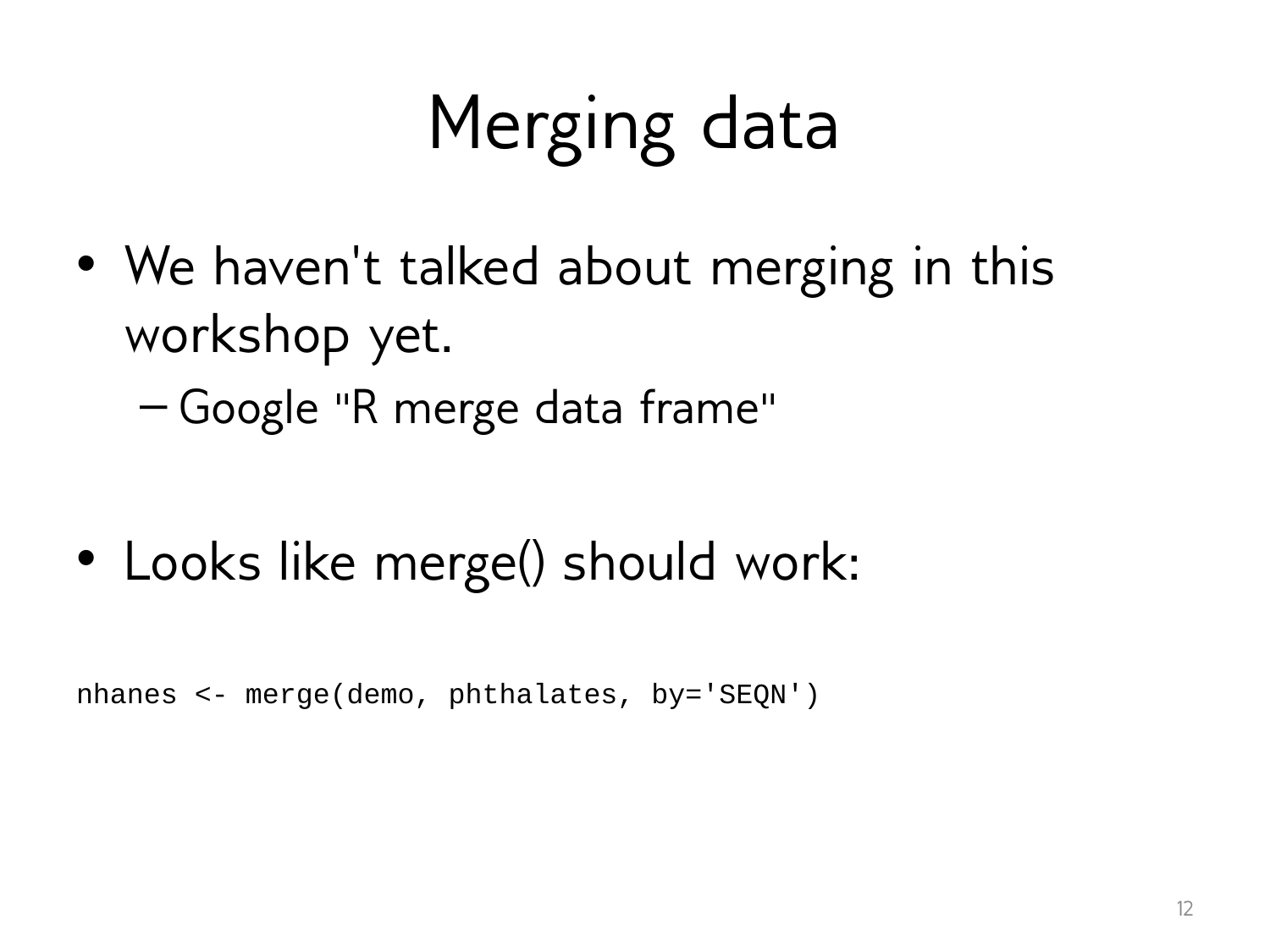

# Merging data
We haven't talked about merging in this workshop yet.
Google "R merge data frame"

Looks like merge() should work:

nhanes <- merge(demo, phthalates, by='SEQN')
12